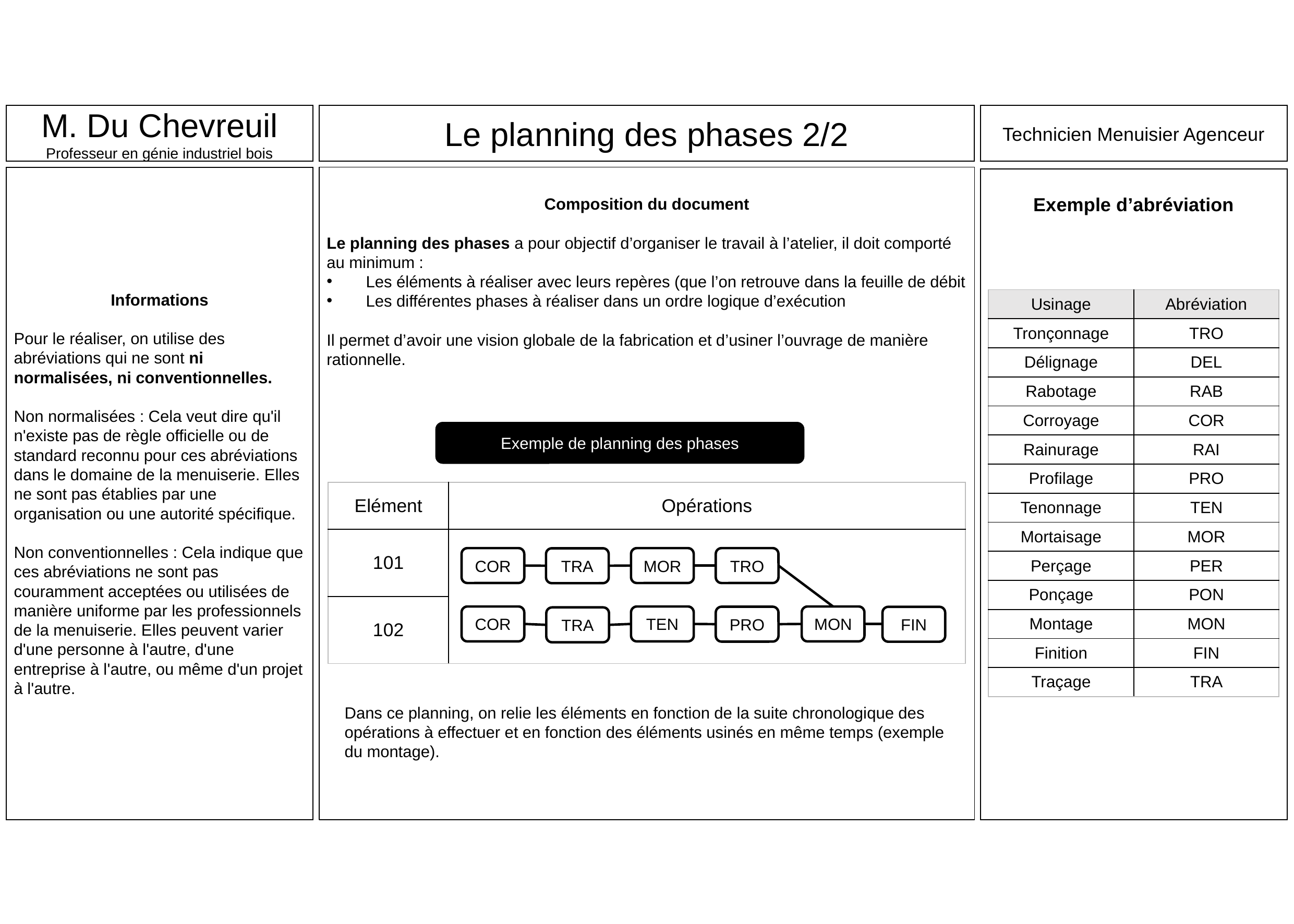

M. Du Chevreuil
Professeur en génie industriel bois
Le planning des phases 2/2
Technicien Menuisier Agenceur
Informations

Pour le réaliser, on utilise des abréviations qui ne sont ni normalisées, ni conventionnelles.

Non normalisées : Cela veut dire qu'il n'existe pas de règle officielle ou de standard reconnu pour ces abréviations dans le domaine de la menuiserie. Elles ne sont pas établies par une organisation ou une autorité spécifique.

Non conventionnelles : Cela indique que ces abréviations ne sont pas couramment acceptées ou utilisées de manière uniforme par les professionnels de la menuiserie. Elles peuvent varier d'une personne à l'autre, d'une entreprise à l'autre, ou même d'un projet à l'autre.

Composition du document

Le planning des phases a pour objectif d’organiser le travail à l’atelier, il doit comporté  au minimum :
  Les éléments à réaliser avec leurs repères (que l’on retrouve dans la feuille de débit
  Les différentes phases à réaliser dans un ordre logique d’exécution

Il permet d’avoir une vision globale de la fabrication et d’usiner l’ouvrage de manière rationnelle.

Exemple d’abréviation
| Usinage | Abréviation |
| --- | --- |
| Tronçonnage | TRO |
| Délignage | DEL |
| Rabotage | RAB |
| Corroyage | COR |
| Rainurage | RAI |
| Profilage | PRO |
| Tenonnage | TEN |
| Mortaisage | MOR |
| Perçage | PER |
| Ponçage | PON |
| Montage | MON |
| Finition | FIN |
| Traçage | TRA |
Exemple de planning des phases
| Elément | Opérations |
| --- | --- |
| 101 |  |
| 102 |  |
COR
MOR
TRO
TRA
COR
TEN
MON
PRO
FIN
TRA
Dans ce planning, on relie les éléments en fonction de la suite chronologique des opérations à effectuer et en fonction des éléments usinés en même temps (exemple du montage).